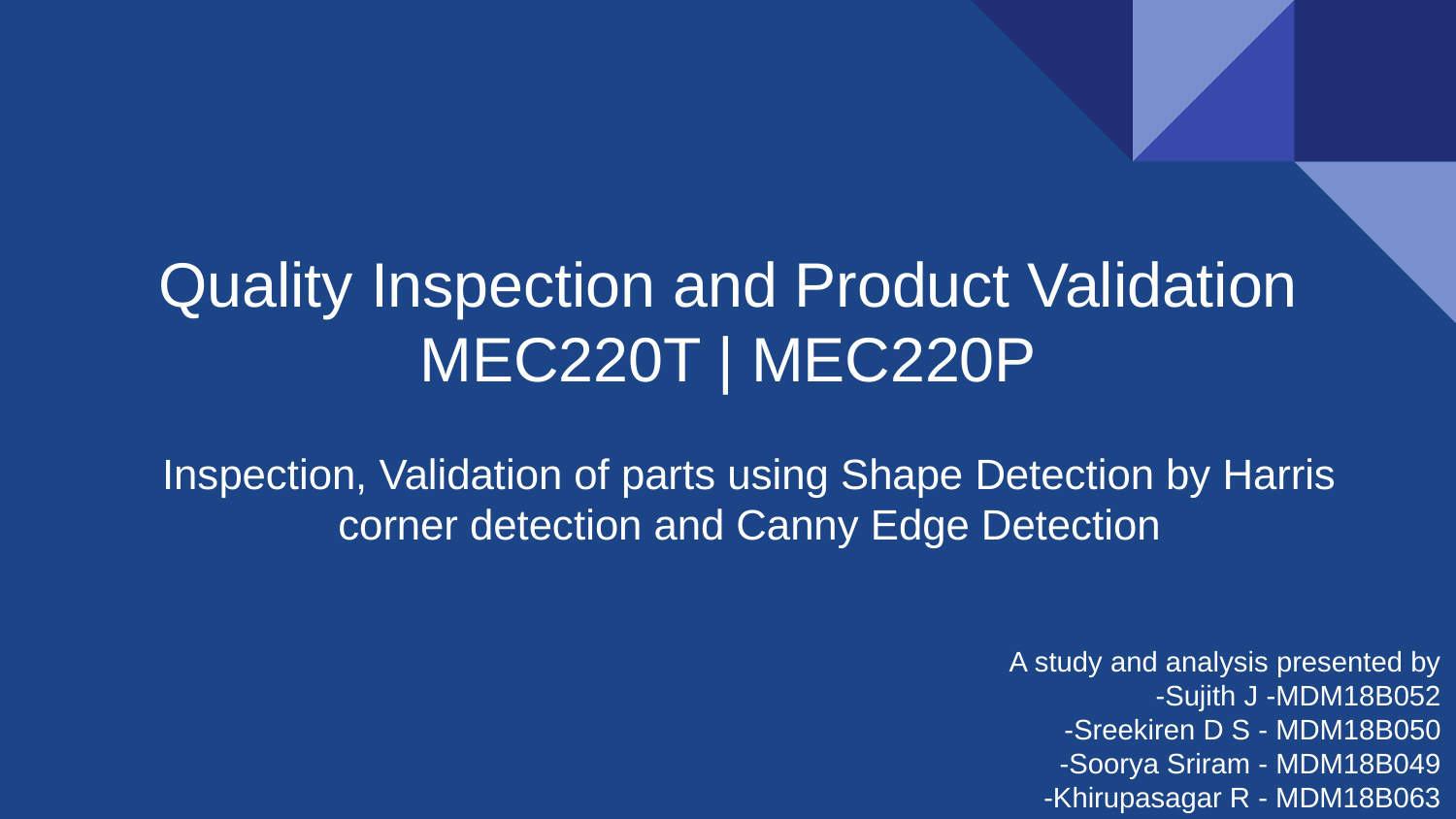

# Quality Inspection and Product Validation
MEC220T | MEC220P
Inspection, Validation of parts using Shape Detection by Harris corner detection and Canny Edge Detection
A study and analysis presented by
-Sujith J -MDM18B052
-Sreekiren D S - MDM18B050
-Soorya Sriram - MDM18B049
-Khirupasagar R - MDM18B063